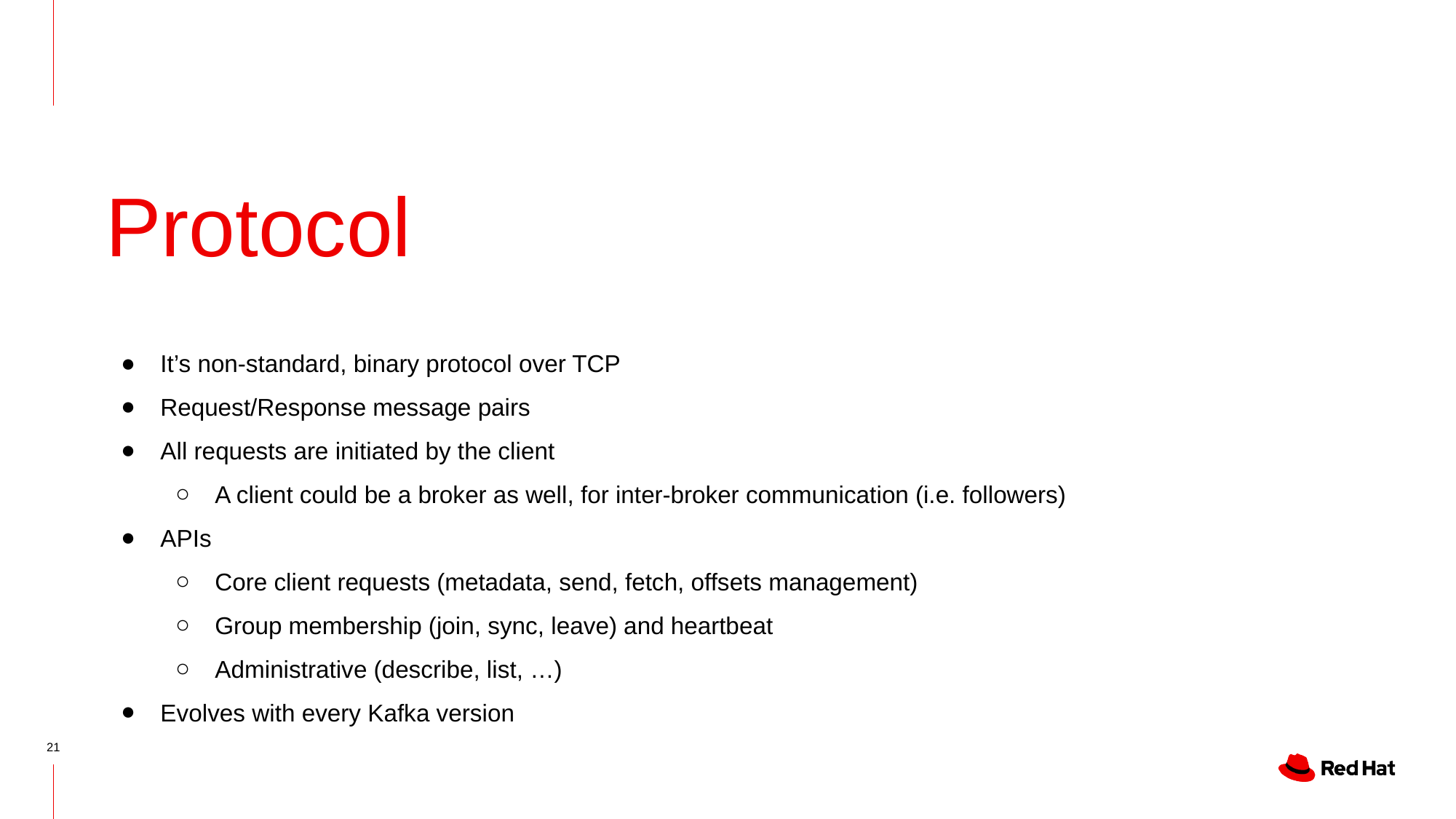

# Protocol
It’s non-standard, binary protocol over TCP
Request/Response message pairs
All requests are initiated by the client
A client could be a broker as well, for inter-broker communication (i.e. followers)
APIs
Core client requests (metadata, send, fetch, offsets management)
Group membership (join, sync, leave) and heartbeat
Administrative (describe, list, …)
Evolves with every Kafka version

21